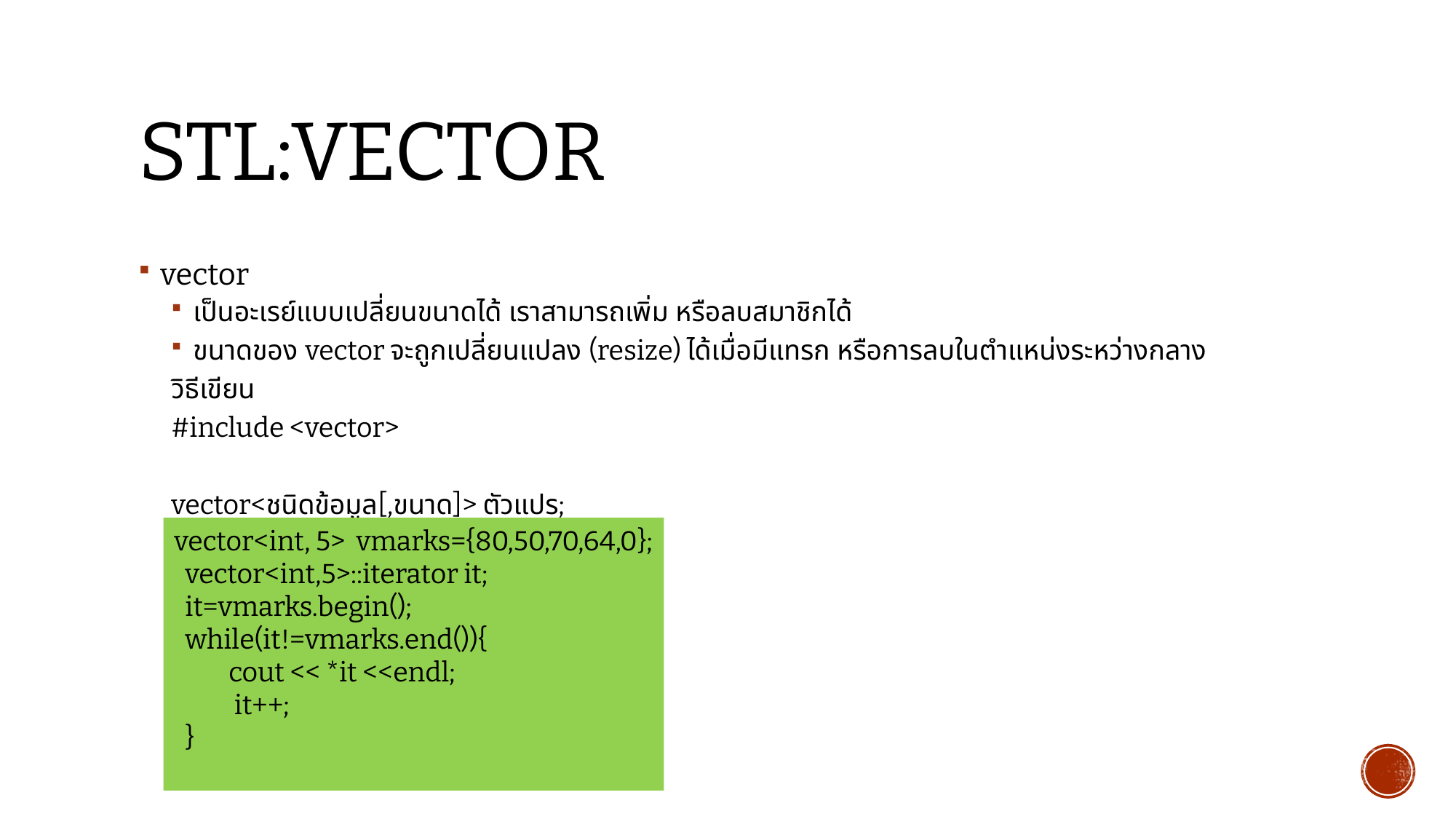

# STL:Vector
vector
เป็นอะเรย์แบบเปลี่ยนขนาดได้ เราสามารถเพิ่ม หรือลบสมาชิกได้
ขนาดของ vector จะถูกเปลี่ยนแปลง (resize) ได้เมื่อมีแทรก หรือการลบในตำแหน่งระหว่างกลาง
วิธีเขียน
#include <vector>

vector<ชนิดข้อมูล[,ขนาด]> ตัวแปร;

vector<int, 5>  vmarks={80,50,70,64,0};
  vector<int,5>::iterator it;
  it=vmarks.begin();
  while(it!=vmarks.end()){
          cout << *it <<endl;
           it++;
  }